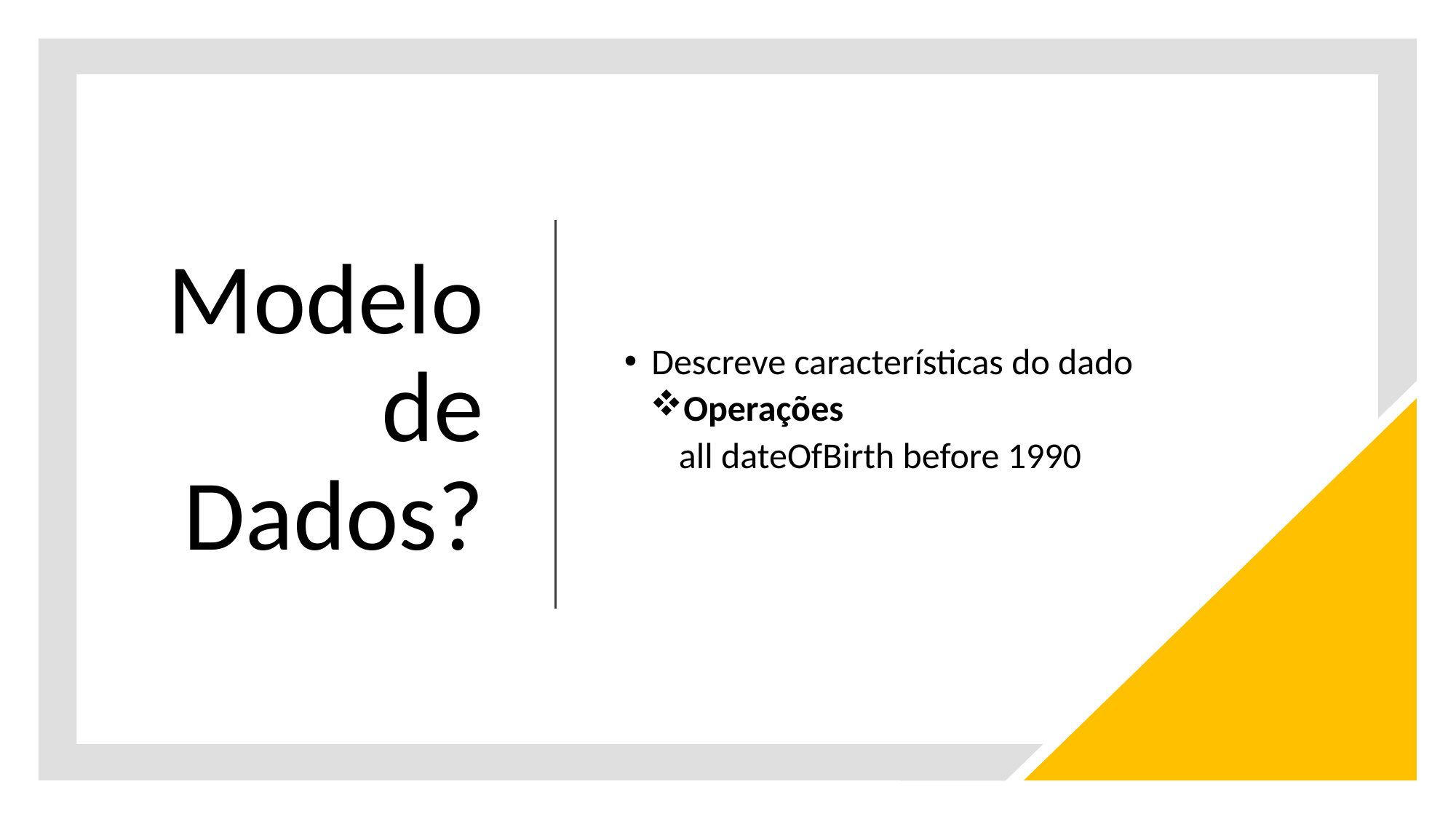

# Modelo de Dados?
Descreve características do dado
Operações
all dateOfBirth before 1990